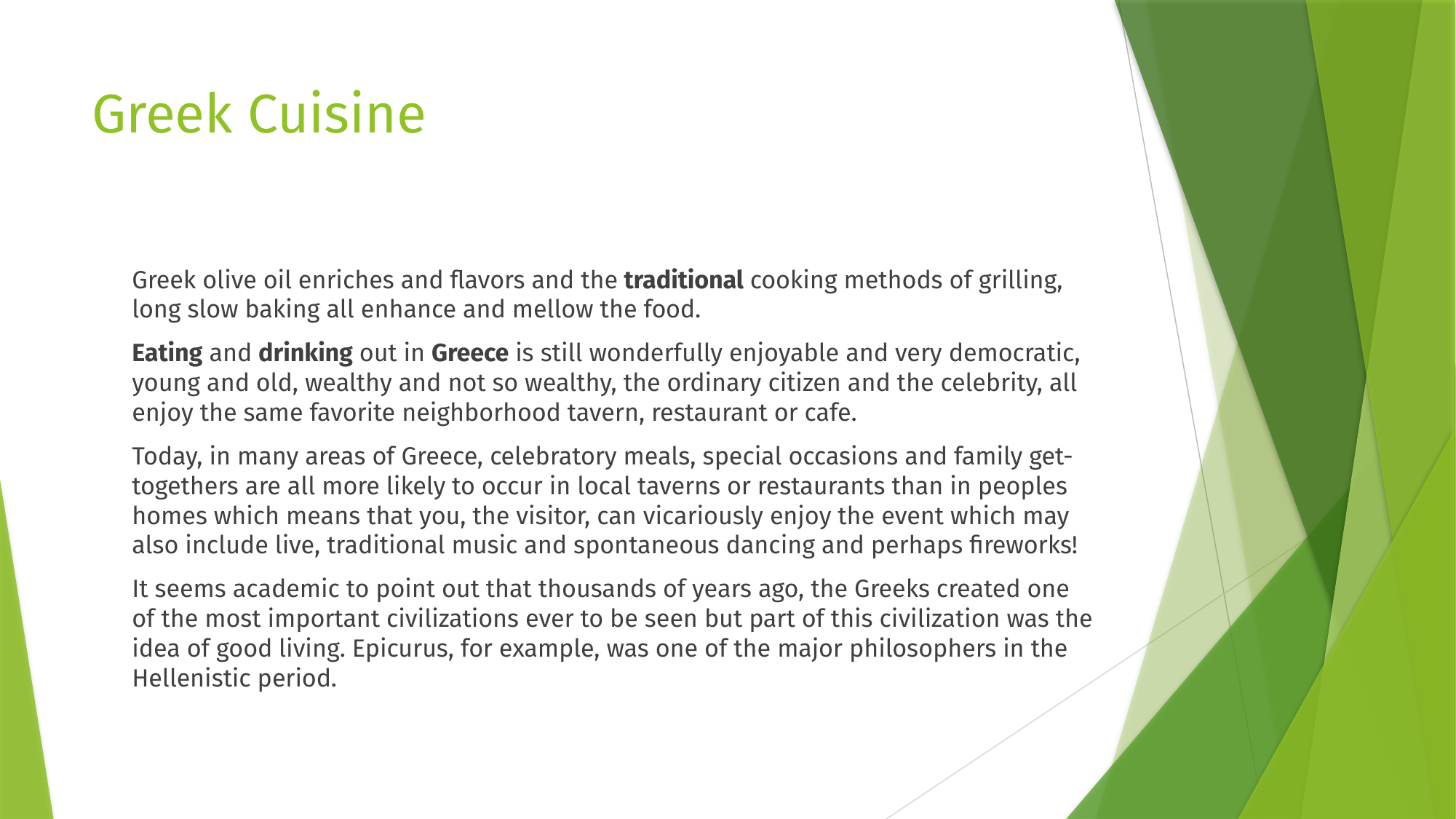

# Greek Cuisine
	Greek olive oil enriches and flavors and the traditional cooking methods of grilling, long slow baking all enhance and mellow the food.
	Eating and drinking out in Greece is still wonderfully enjoyable and very democratic, young and old, wealthy and not so wealthy, the ordinary citizen and the celebrity, all enjoy the same favorite neighborhood tavern, restaurant or cafe.
	Today, in many areas of Greece, celebratory meals, special occasions and family get-togethers are all more likely to occur in local taverns or restaurants than in peoples homes which means that you, the visitor, can vicariously enjoy the event which may also include live, traditional music and spontaneous dancing and perhaps fireworks!
	It seems academic to point out that thousands of years ago, the Greeks created one of the most important civilizations ever to be seen but part of this civilization was the idea of good living. Epicurus, for example, was one of the major philosophers in the Hellenistic period.